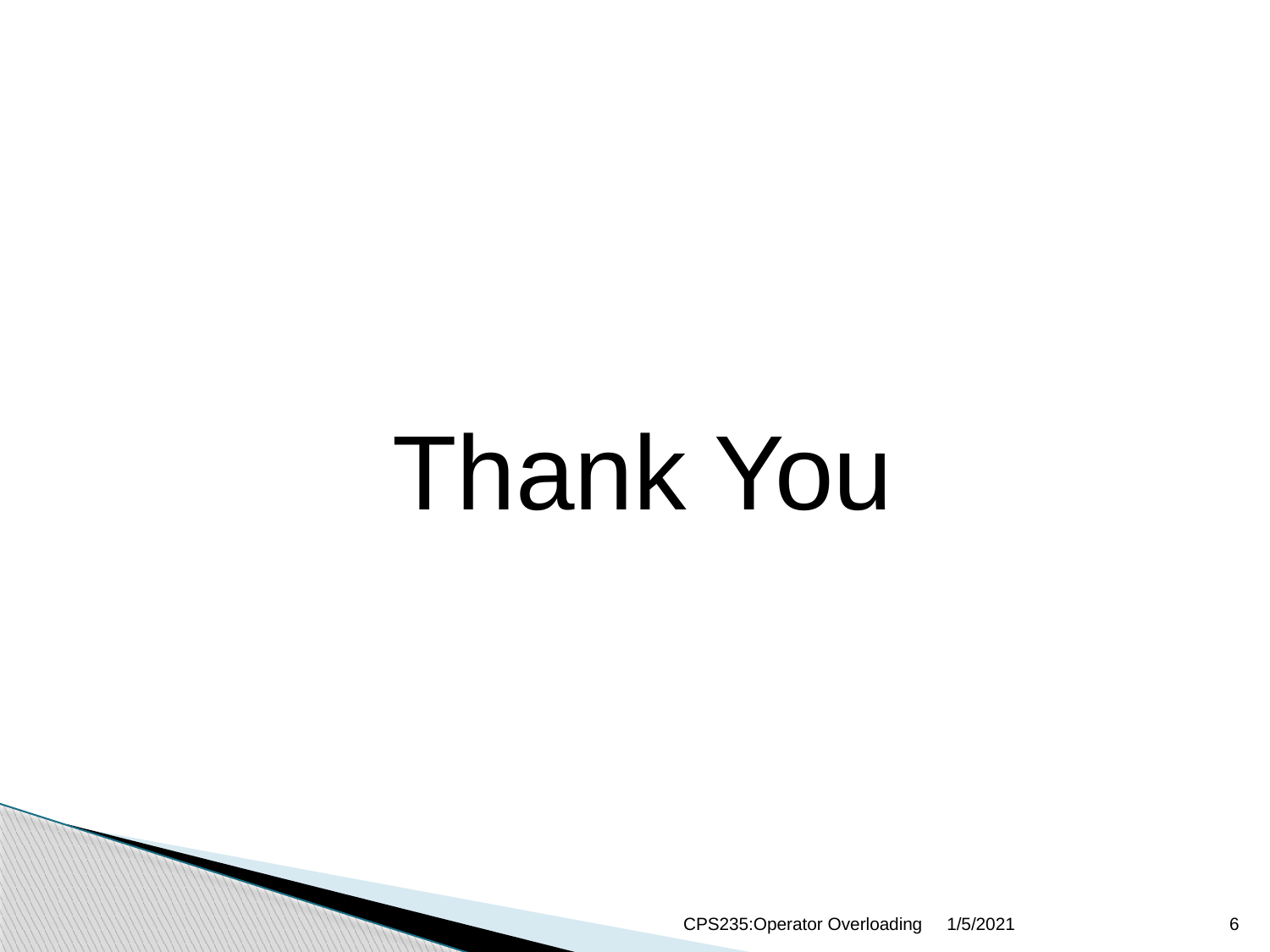

#

Thank You
CPS235:Operator Overloading
1/5/2021
6